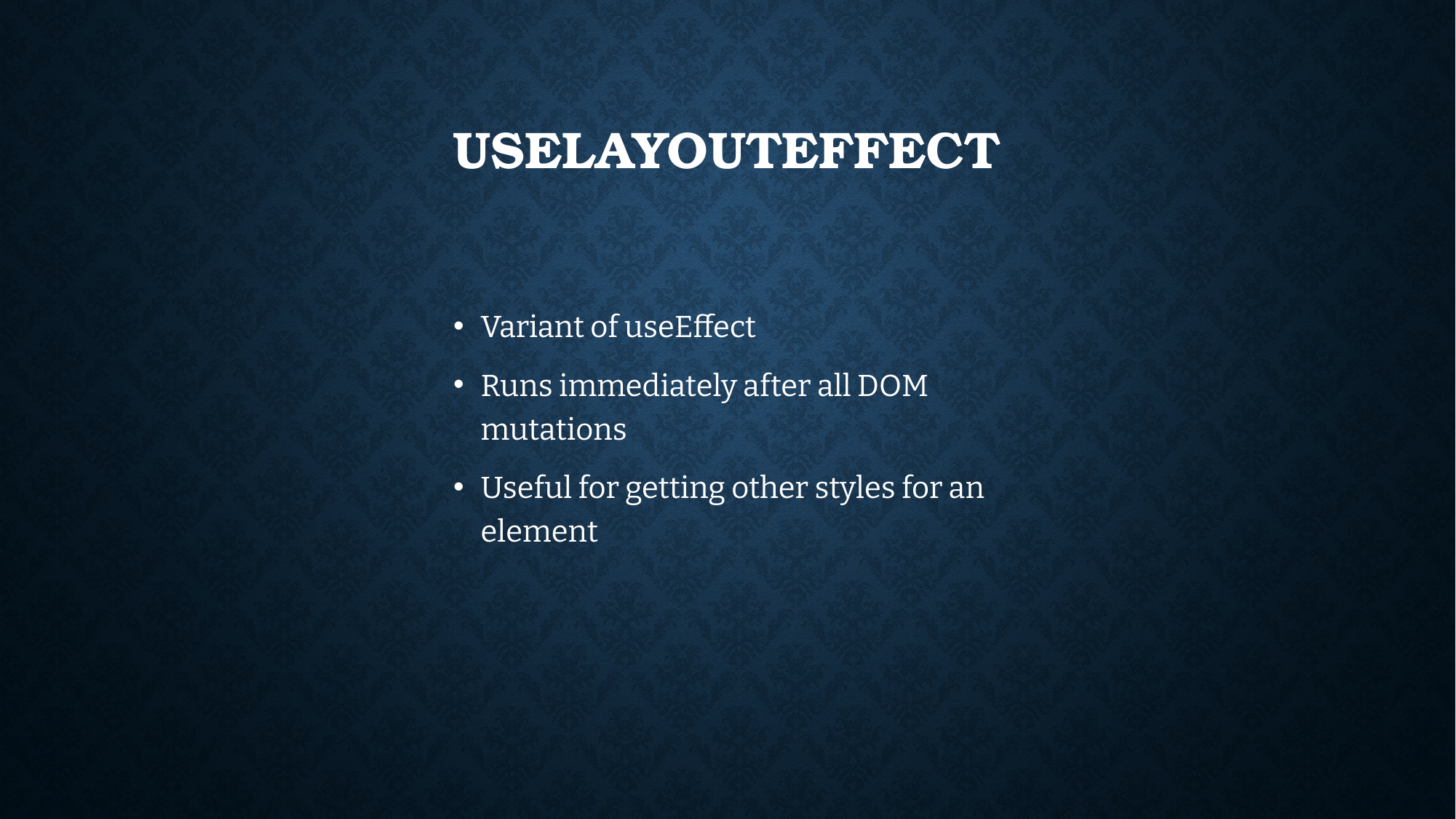

# Uselayouteffect
Variant of useEffect
Runs immediately after all DOM mutations
Useful for getting other styles for an element